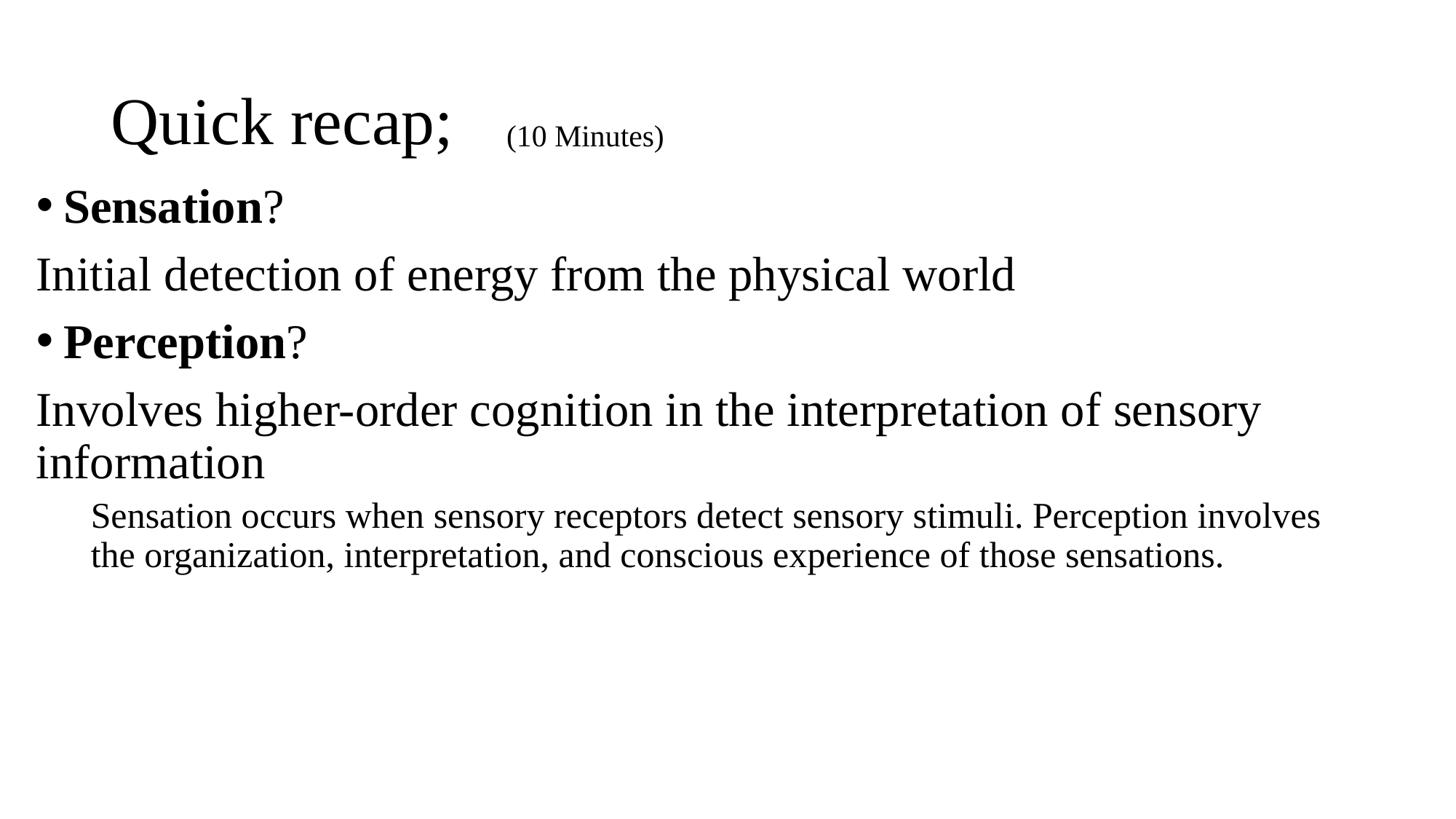

# Quick recap;
(10 Minutes)
Sensation?
Initial detection of energy from the physical world
Perception?
Involves higher-order cognition in the interpretation of sensory information
Sensation occurs when sensory receptors detect sensory stimuli. Perception involves the organization, interpretation, and conscious experience of those sensations.